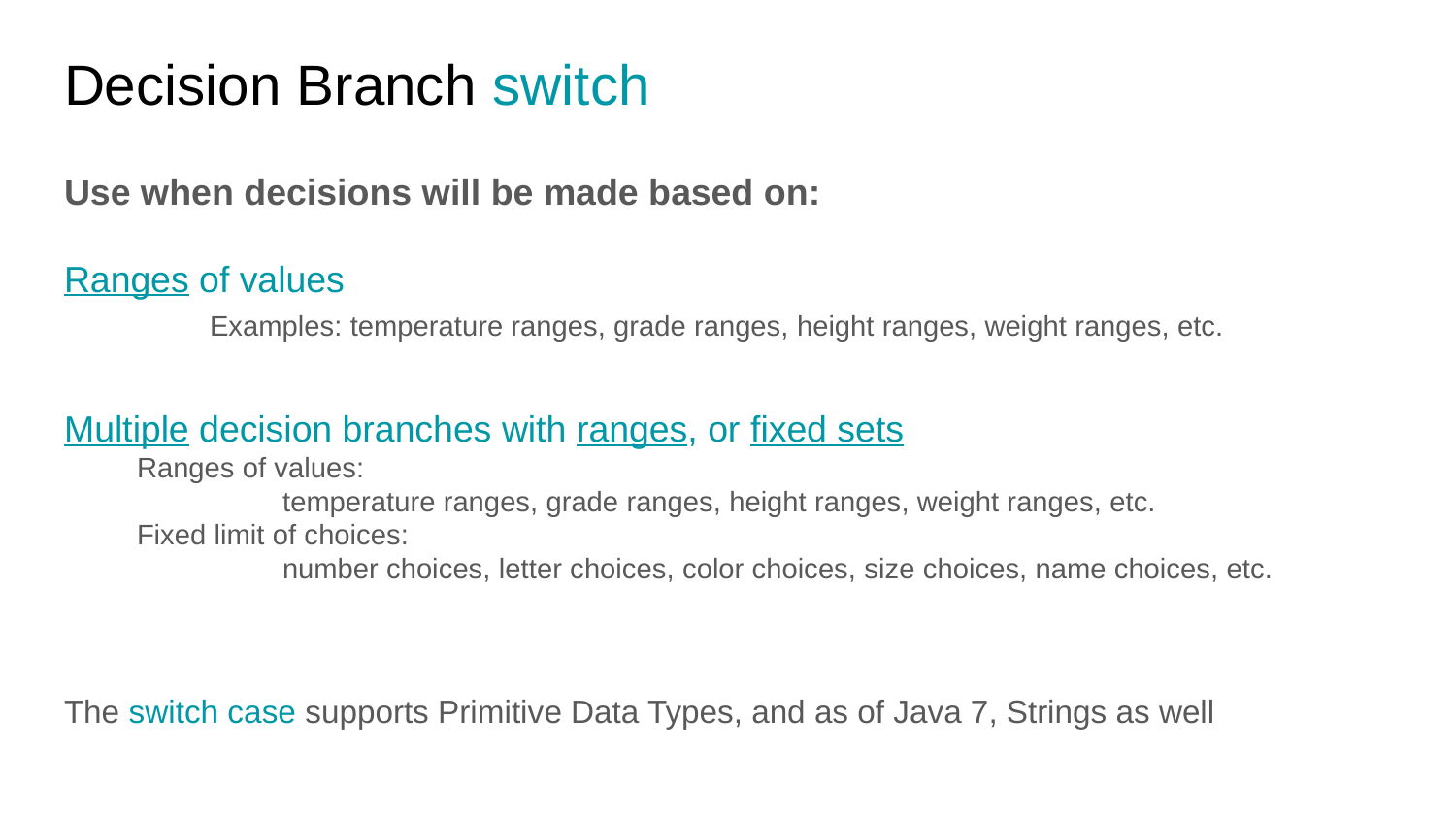

# Decision Branch switch
Use when decisions will be made based on:
Ranges of values
	Examples: temperature ranges, grade ranges, height ranges, weight ranges, etc.
Multiple decision branches with ranges, or fixed sets
Ranges of values:
temperature ranges, grade ranges, height ranges, weight ranges, etc.
Fixed limit of choices:
number choices, letter choices, color choices, size choices, name choices, etc.
The switch case supports Primitive Data Types, and as of Java 7, Strings as well